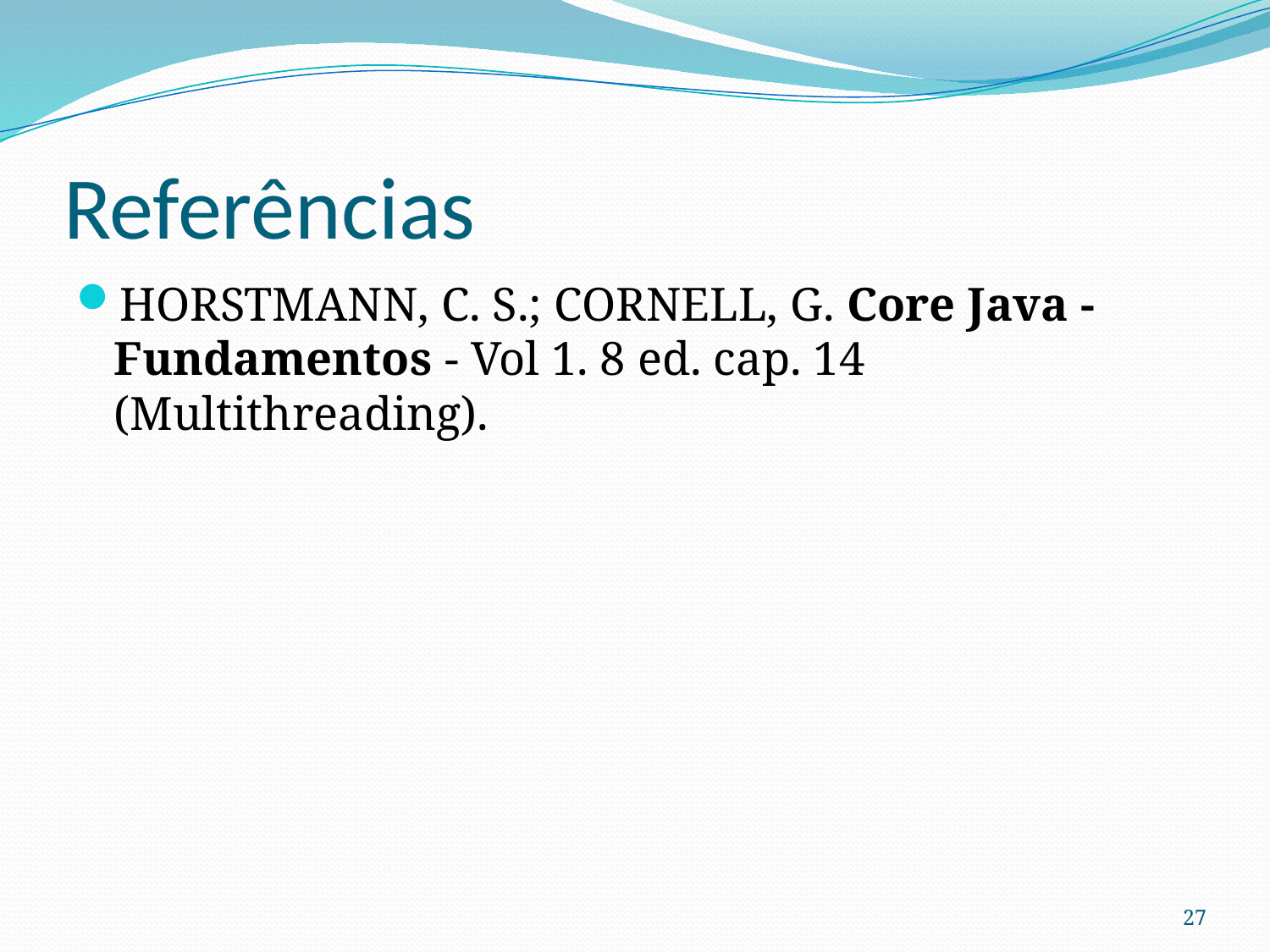

# Referências
HORSTMANN, C. S.; CORNELL, G. Core Java - Fundamentos - Vol 1. 8 ed. cap. 14 (Multithreading).

27